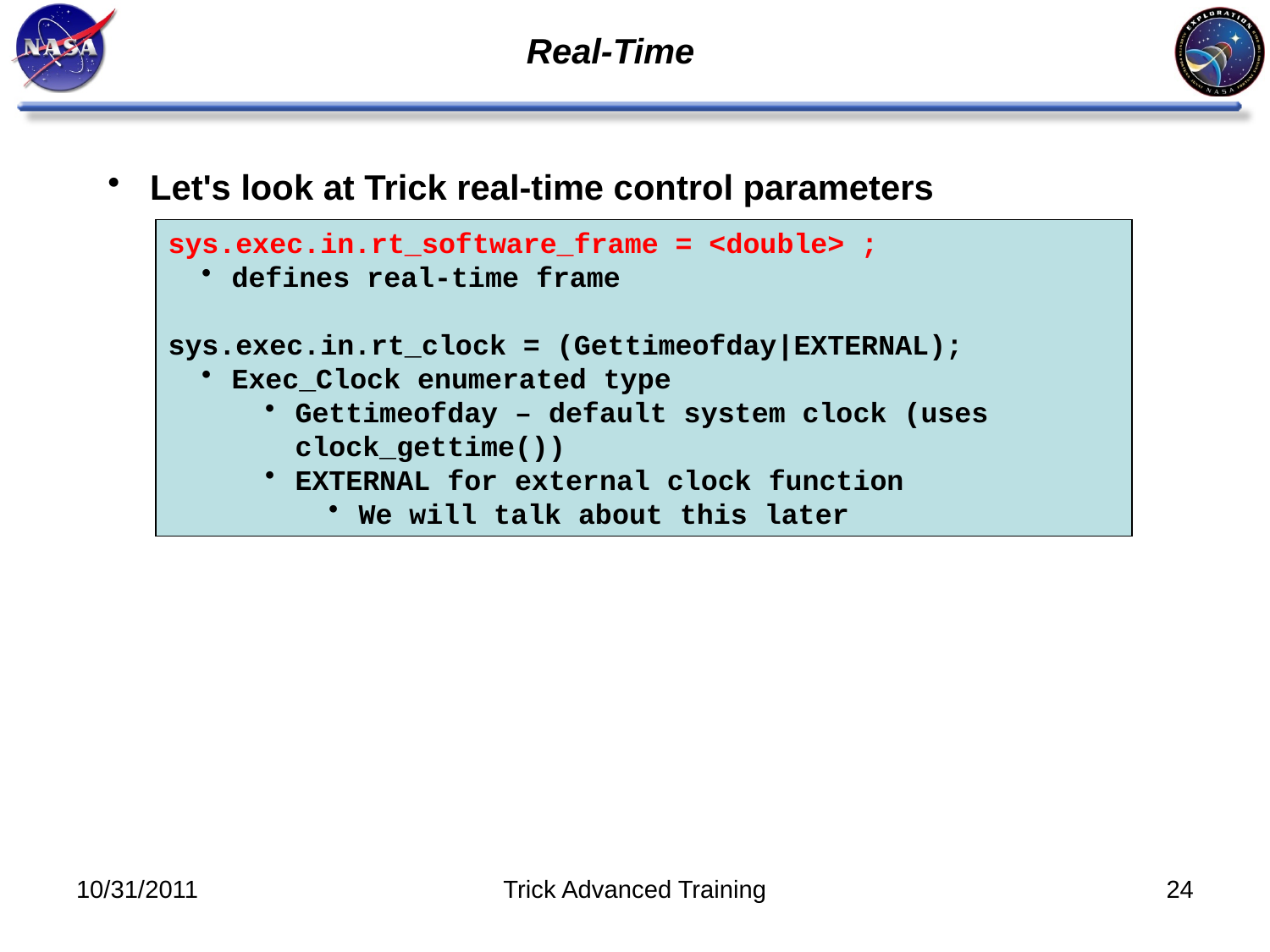

Real-Time
# Let's look at Trick real-time control parameters
sys.exec.in.rt_software_frame = <double> ;
defines real-time frame

sys.exec.in.rt_clock = (Gettimeofday|EXTERNAL);
Exec_Clock enumerated type
Gettimeofday – default system clock (uses clock_gettime())
EXTERNAL for external clock function
We will talk about this later
10/31/2011
Trick Advanced Training
24